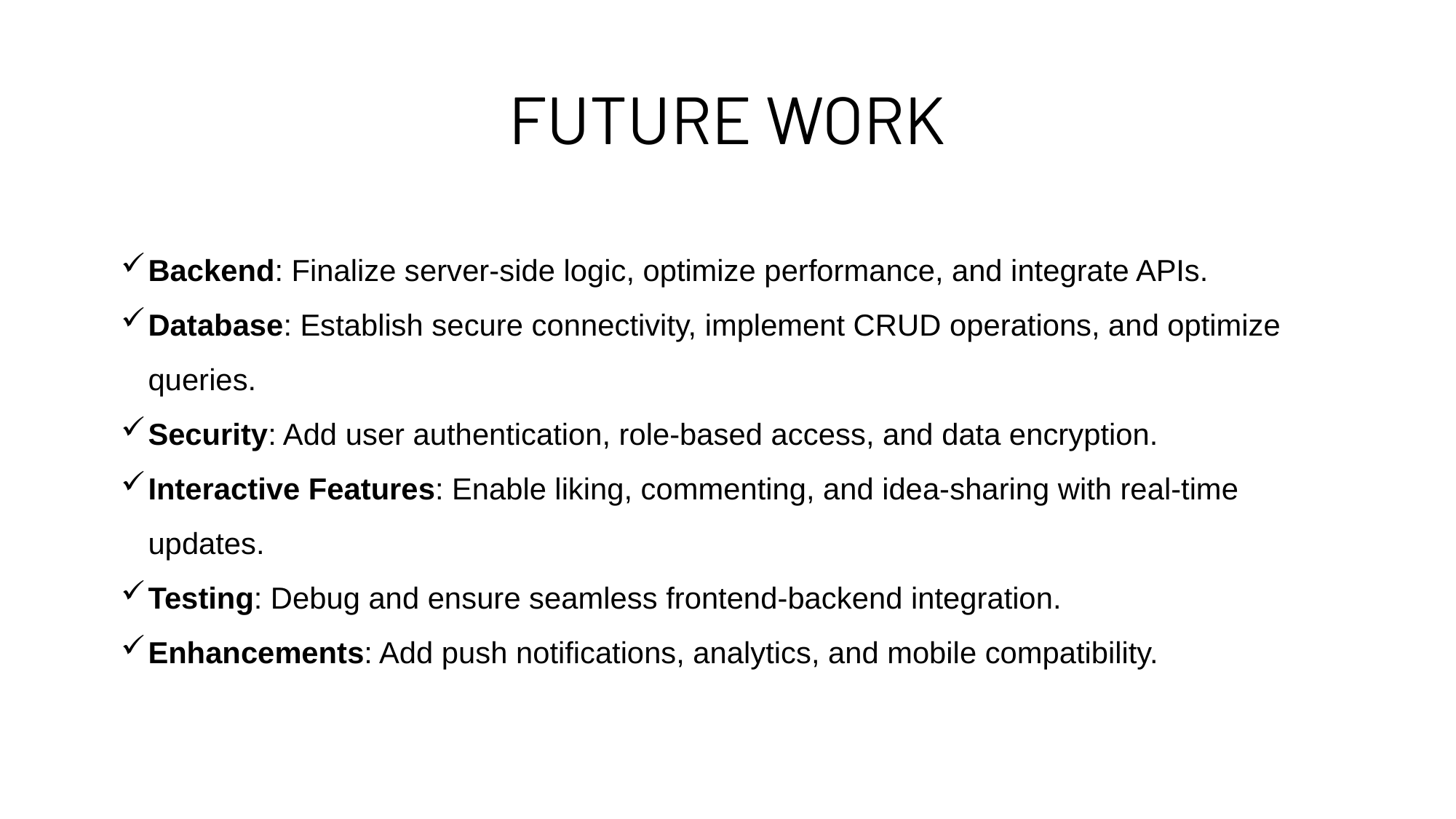

# FUTURE WORK
Backend: Finalize server-side logic, optimize performance, and integrate APIs.
Database: Establish secure connectivity, implement CRUD operations, and optimize queries.
Security: Add user authentication, role-based access, and data encryption.
Interactive Features: Enable liking, commenting, and idea-sharing with real-time updates.
Testing: Debug and ensure seamless frontend-backend integration.
Enhancements: Add push notifications, analytics, and mobile compatibility.